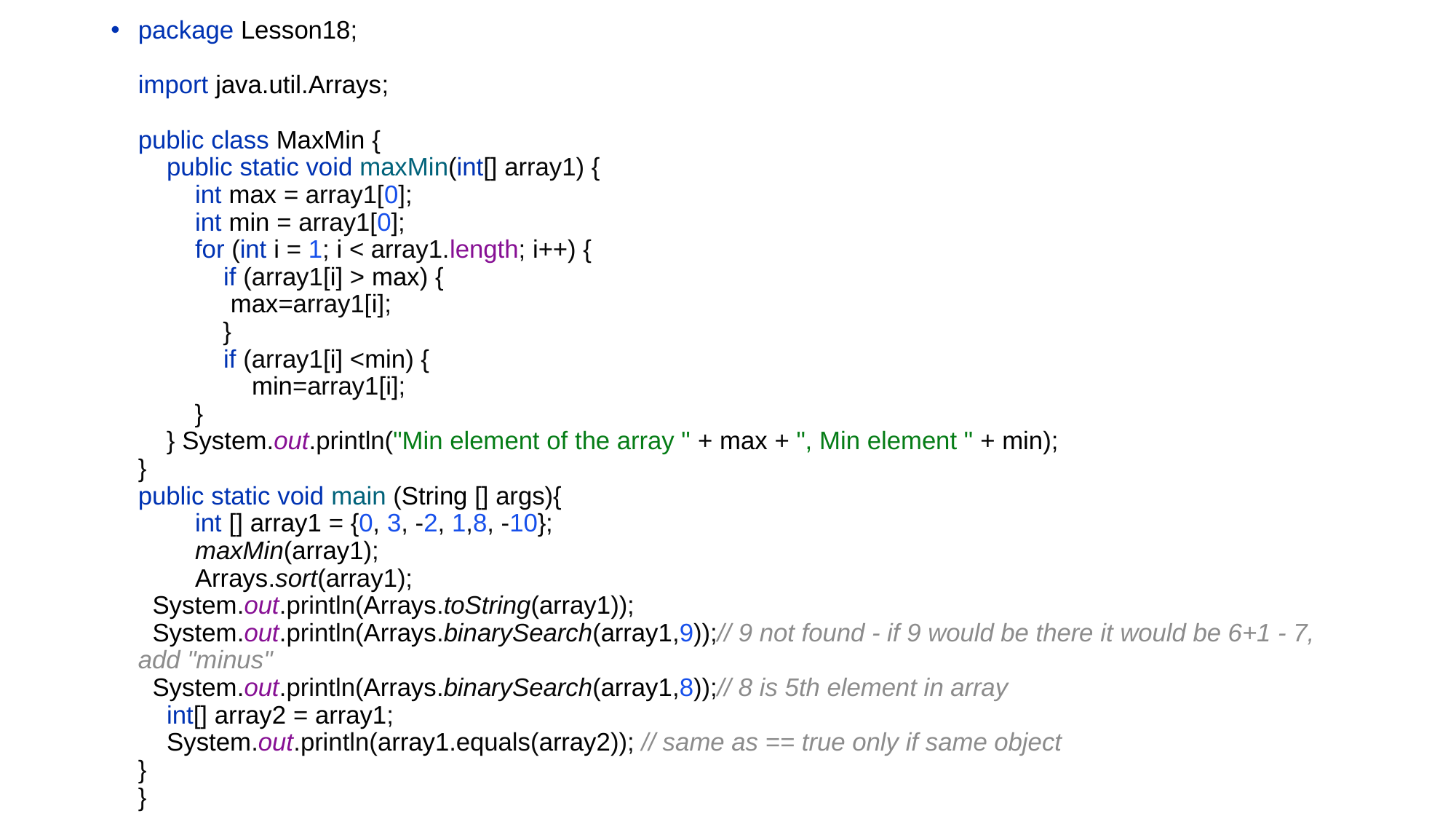

package Lesson18;
import java.util.Arrays;
public class MaxMin {
    public static void maxMin(int[] array1) {
        int max = array1[0];
        int min = array1[0];
        for (int i = 1; i < array1.length; i++) {
            if (array1[i] > max) {
             max=array1[i];
            }
            if (array1[i] <min) {
                min=array1[i];
        }
    } System.out.println("Min element of the array " + max + ", Min element " + min);
}
public static void main (String [] args){
        int [] array1 = {0, 3, -2, 1,8, -10};
        maxMin(array1);
        Arrays.sort(array1);
  System.out.println(Arrays.toString(array1));
  System.out.println(Arrays.binarySearch(array1,9));// 9 not found - if 9 would be there it would be 6+1 - 7, add "minus"
  System.out.println(Arrays.binarySearch(array1,8));// 8 is 5th element in array
    int[] array2 = array1;
    System.out.println(array1.equals(array2)); // same as == true only if same object
}
}